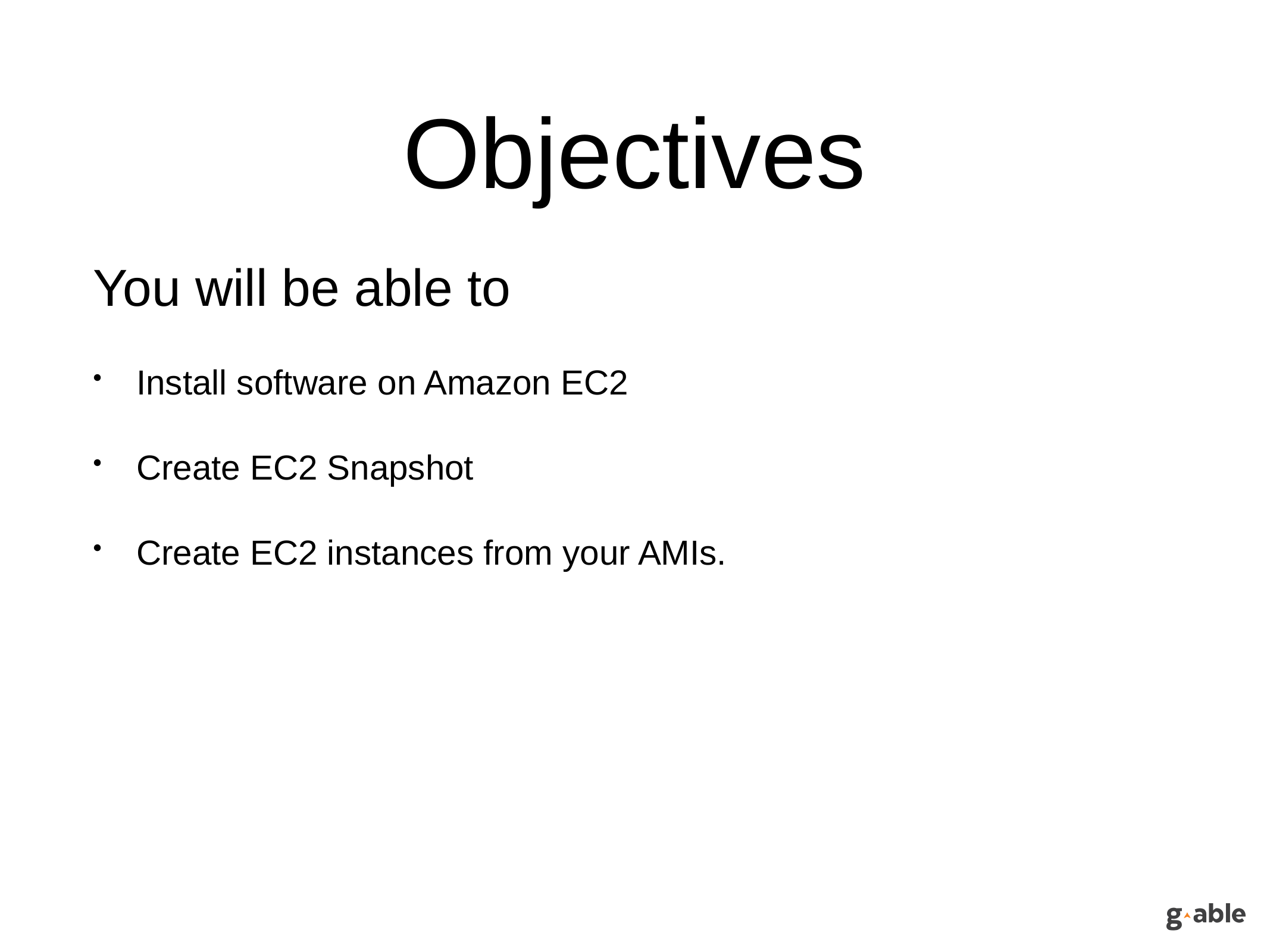

# Objectives
You will be able to
Install software on Amazon EC2
Create EC2 Snapshot
Create EC2 instances from your AMIs.
3